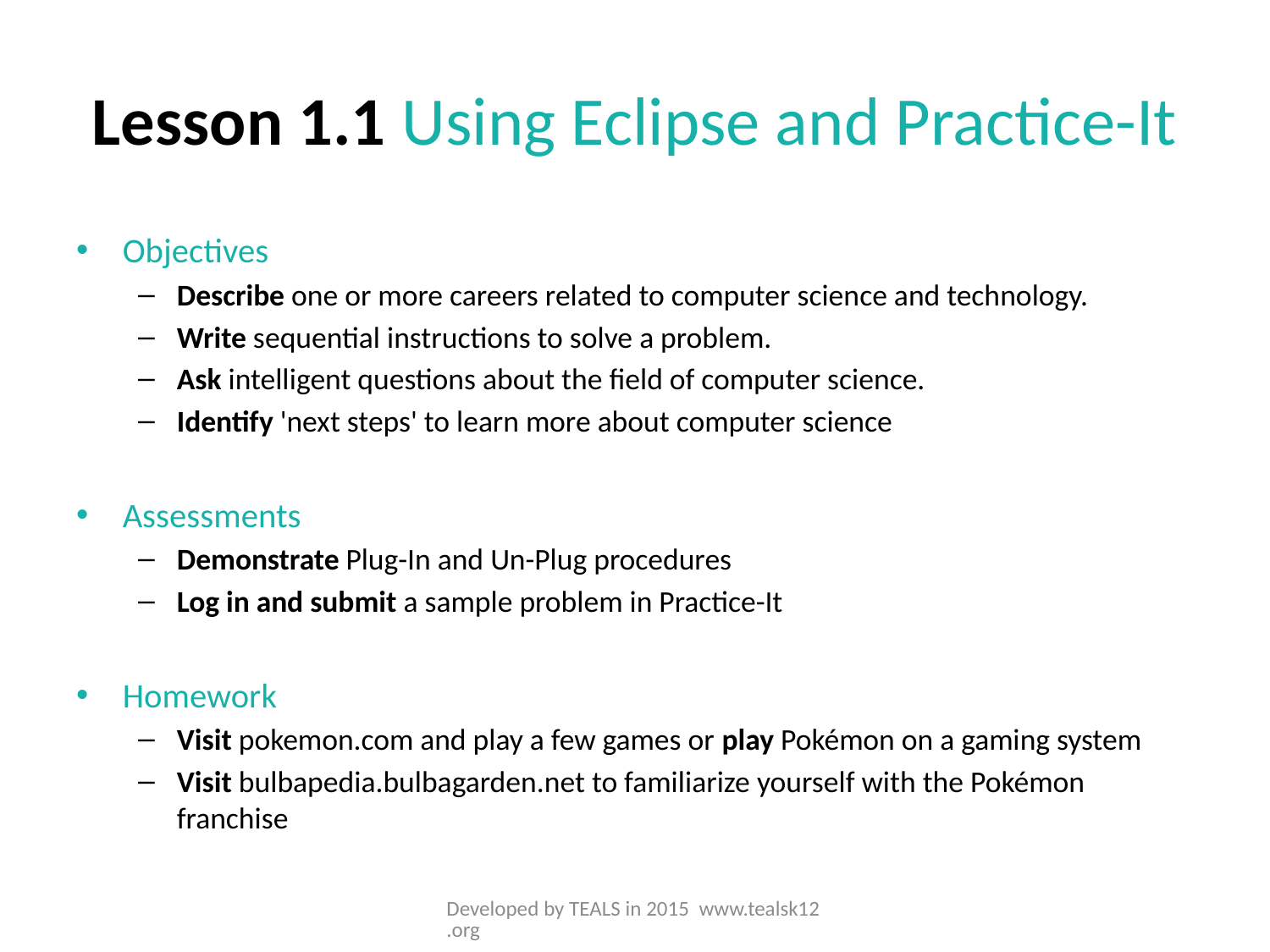

# Lesson 1.1 Using Eclipse and Practice-It
Objectives
Describe one or more careers related to computer science and technology.
Write sequential instructions to solve a problem.
Ask intelligent questions about the field of computer science.
Identify 'next steps' to learn more about computer science

Assessments
Demonstrate Plug-In and Un-Plug procedures
Log in and submit a sample problem in Practice-It

Homework
Visit pokemon.com and play a few games or play Pokémon on a gaming system
Visit bulbapedia.bulbagarden.net to familiarize yourself with the Pokémon franchise

Developed by TEALS in 2015  www.tealsk12.org